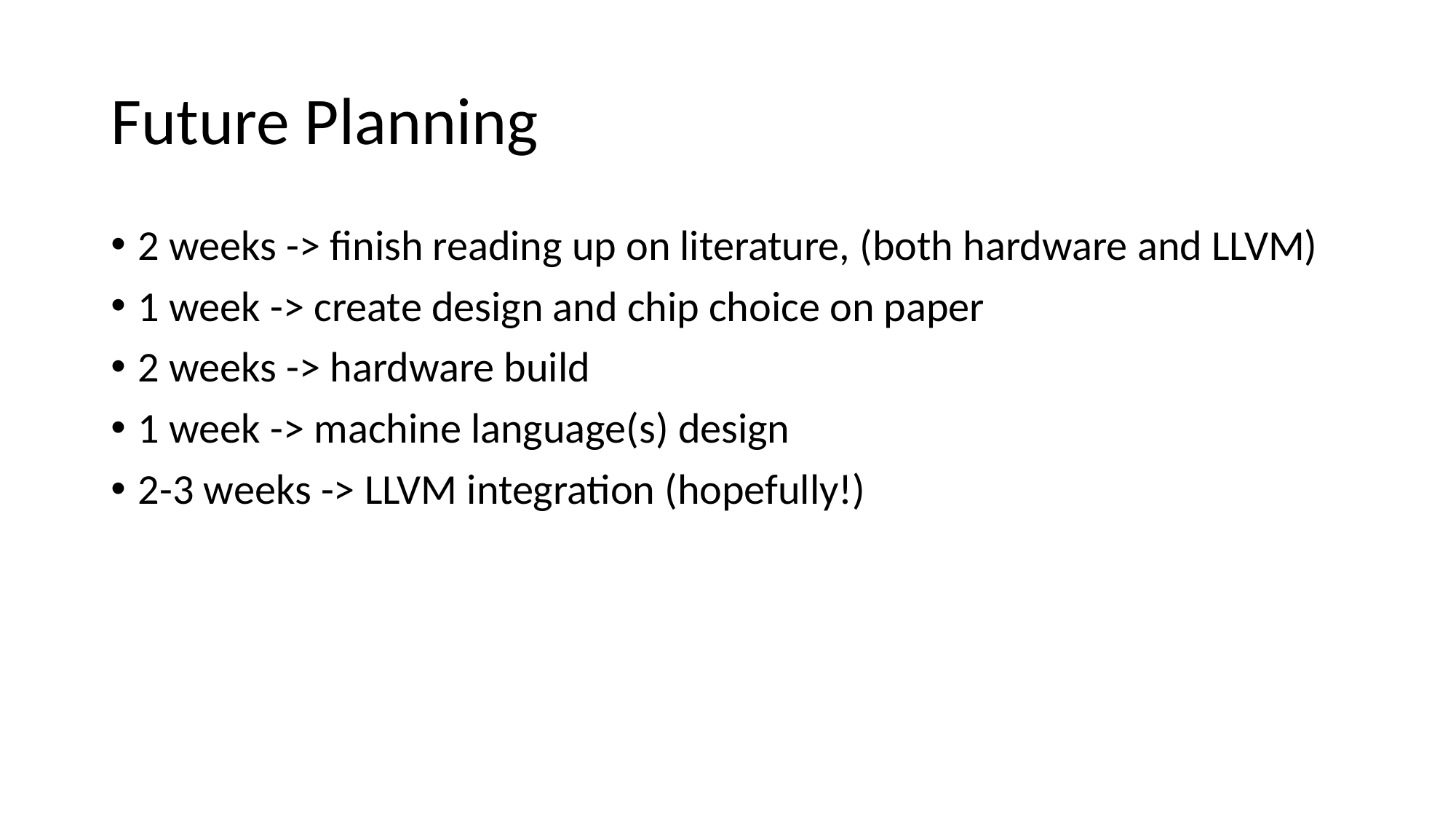

# Future Planning
2 weeks -> finish reading up on literature, (both hardware and LLVM)
1 week -> create design and chip choice on paper
2 weeks -> hardware build
1 week -> machine language(s) design
2-3 weeks -> LLVM integration (hopefully!)